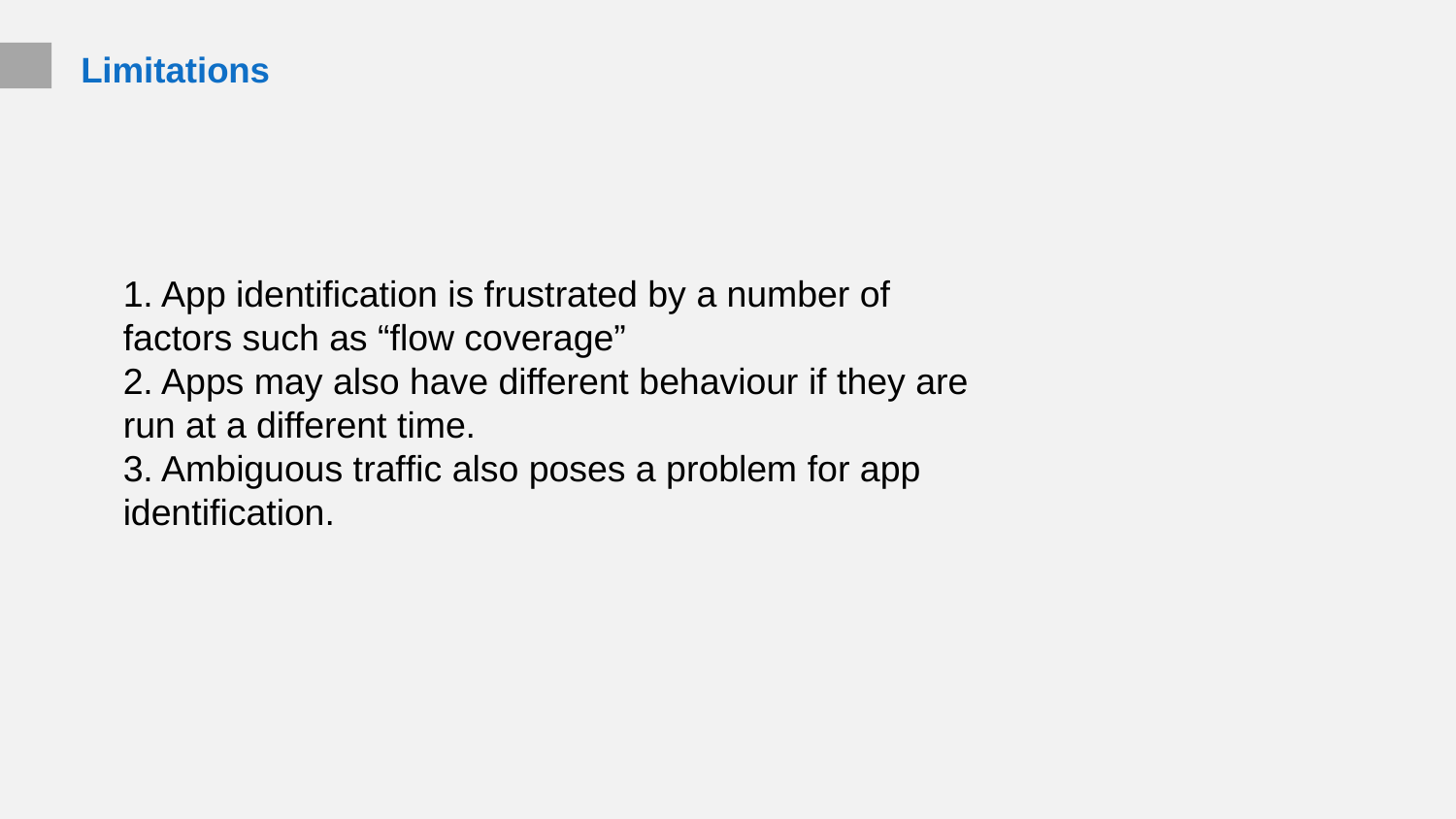

# Limitations
1. App identification is frustrated by a number of factors such as “flow coverage”
2. Apps may also have different behaviour if they are run at a different time.
3. Ambiguous trafﬁc also poses a problem for app identiﬁcation.